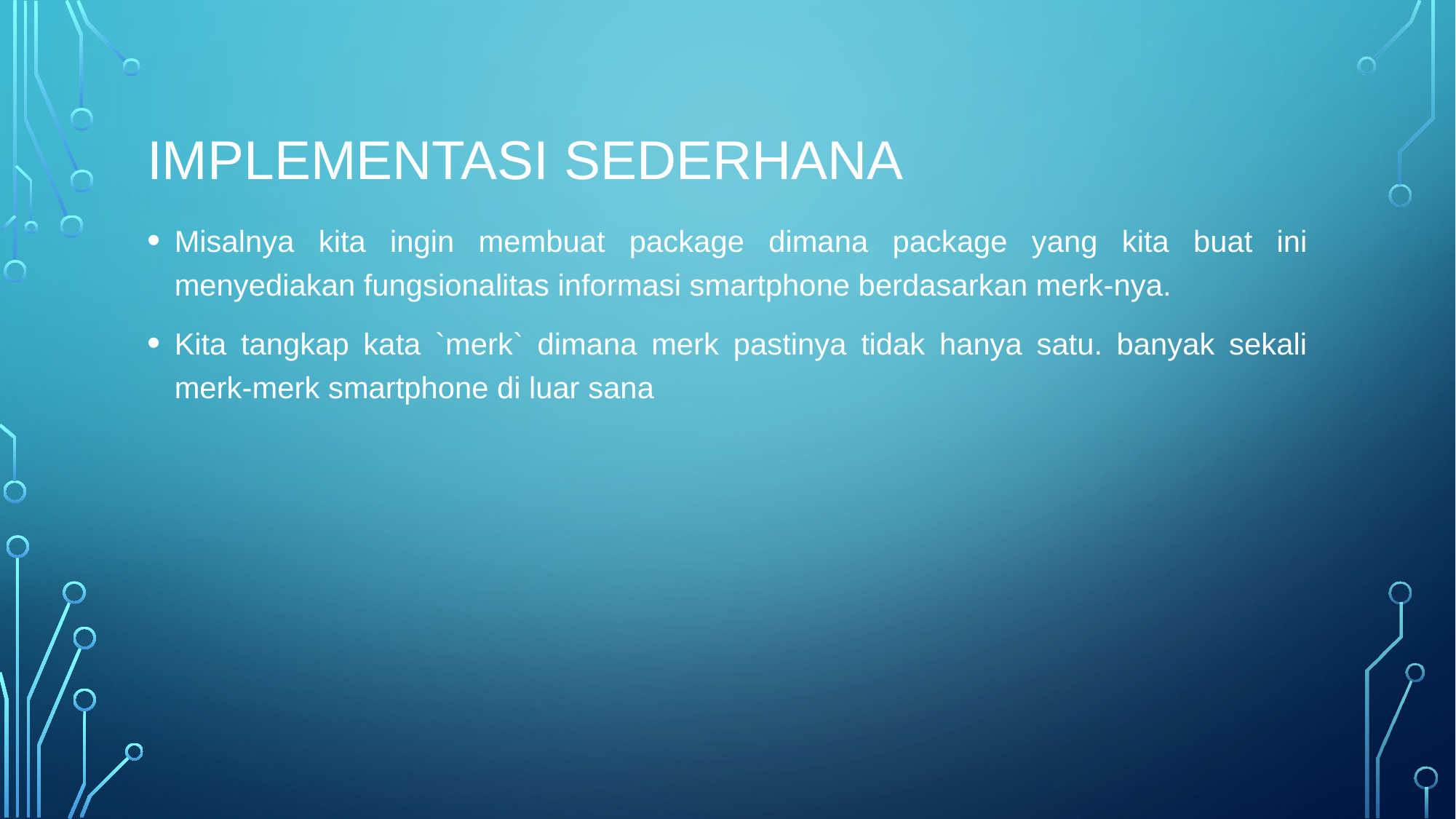

# Implementasi sederhana
Misalnya kita ingin membuat package dimana package yang kita buat ini menyediakan fungsionalitas informasi smartphone berdasarkan merk-nya.
Kita tangkap kata `merk` dimana merk pastinya tidak hanya satu. banyak sekali merk-merk smartphone di luar sana